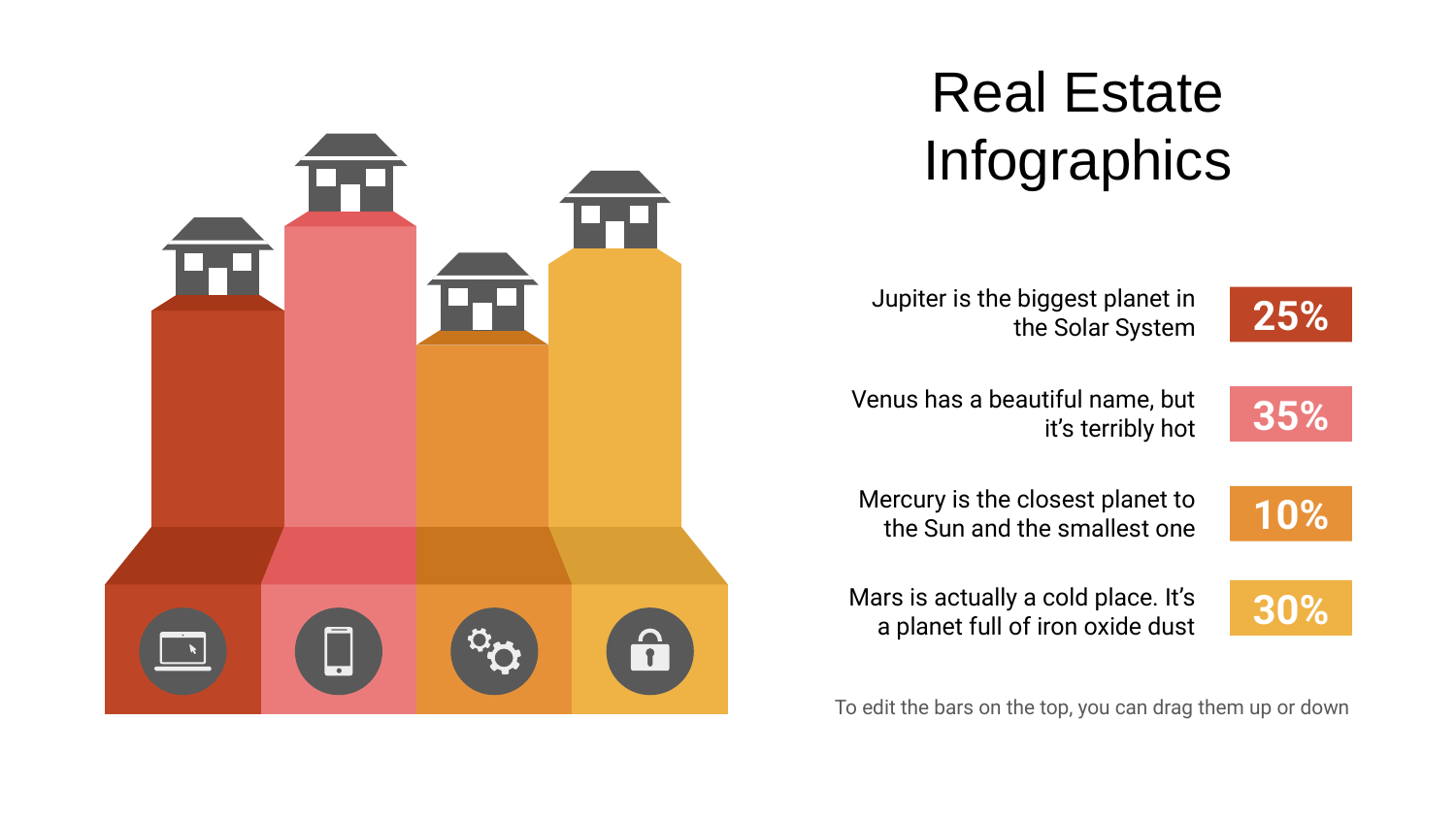

# Real Estate Infographics

Jupiter is the biggest planet in the Solar System
25%

Venus has a beautiful name, but it’s terribly hot
35%

Mercury is the closest planet to the Sun and the smallest one
10%

Mars is actually a cold place. It’s a planet full of iron oxide dust
30%

To edit the bars on the top, you can drag them up or down